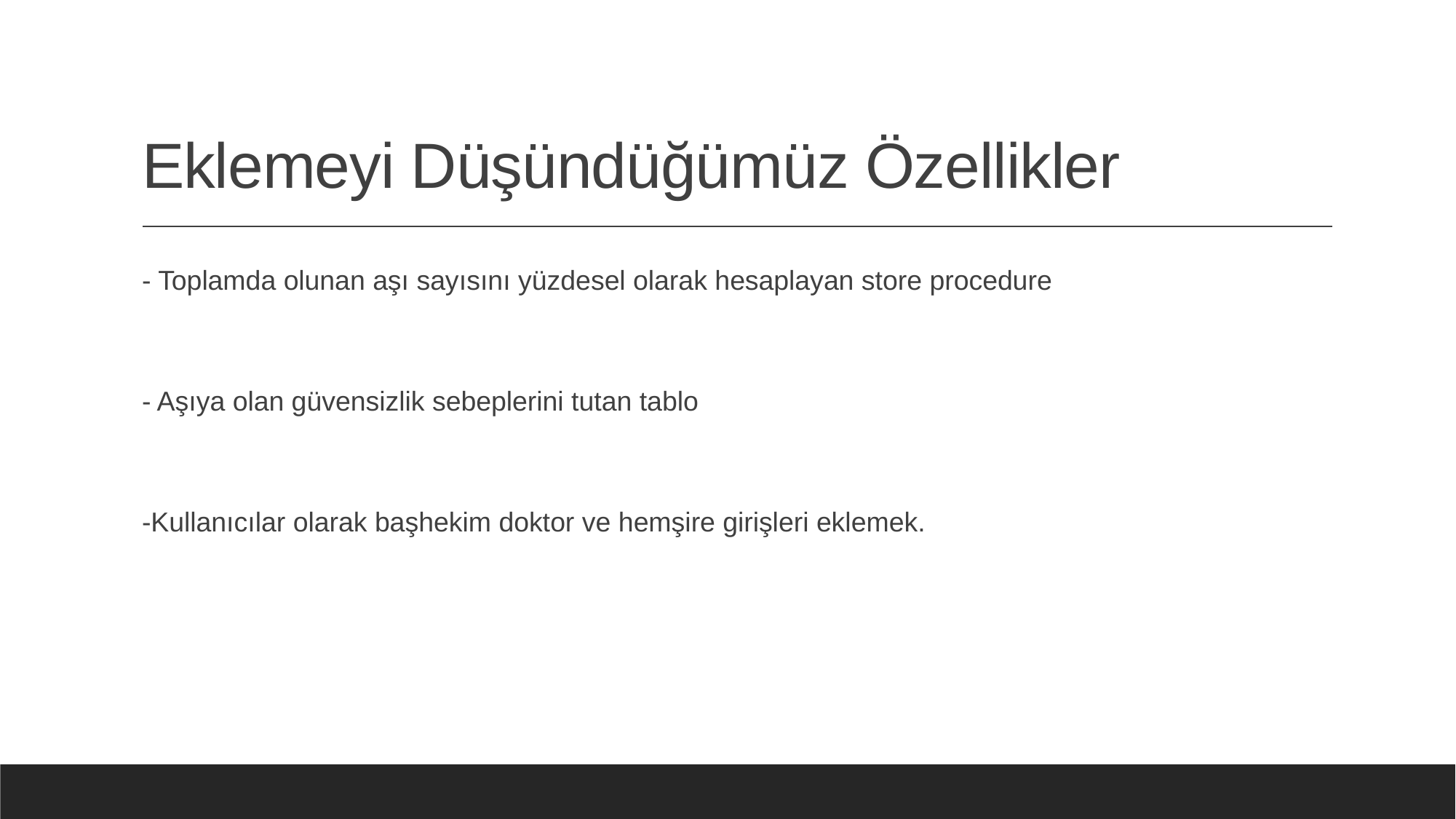

# Eklemeyi Düşündüğümüz Özellikler
- Toplamda olunan aşı sayısını yüzdesel olarak hesaplayan store procedure

- Aşıya olan güvensizlik sebeplerini tutan tablo

-Kullanıcılar olarak başhekim doktor ve hemşire girişleri eklemek.